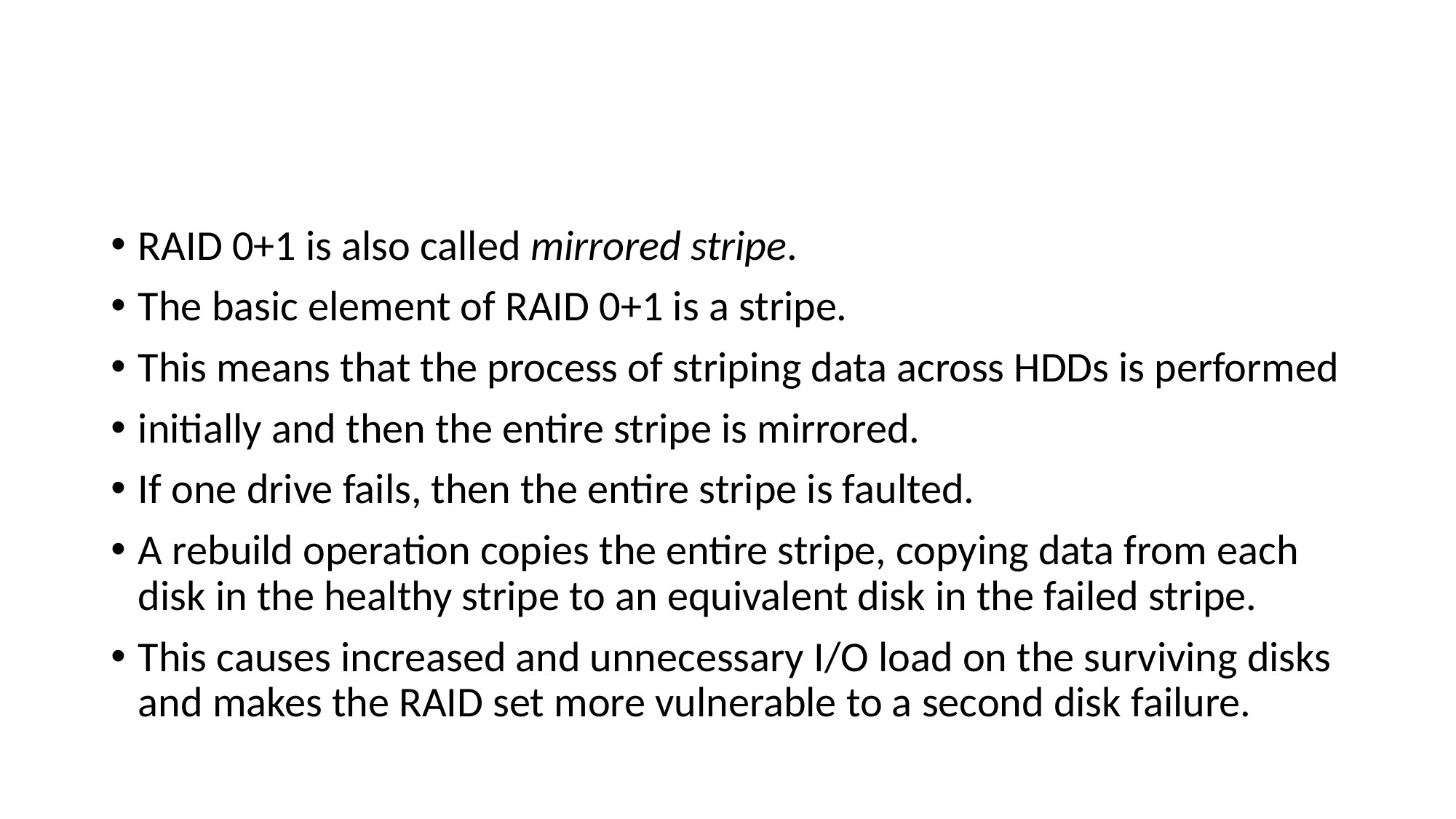

#
RAID 0+1 is also called mirrored stripe.
The basic element of RAID 0+1 is a stripe.
This means that the process of striping data across HDDs is performed
initially and then the entire stripe is mirrored.
If one drive fails, then the entire stripe is faulted.
A rebuild operation copies the entire stripe, copying data from each disk in the healthy stripe to an equivalent disk in the failed stripe.
This causes increased and unnecessary I/O load on the surviving disks and makes the RAID set more vulnerable to a second disk failure.